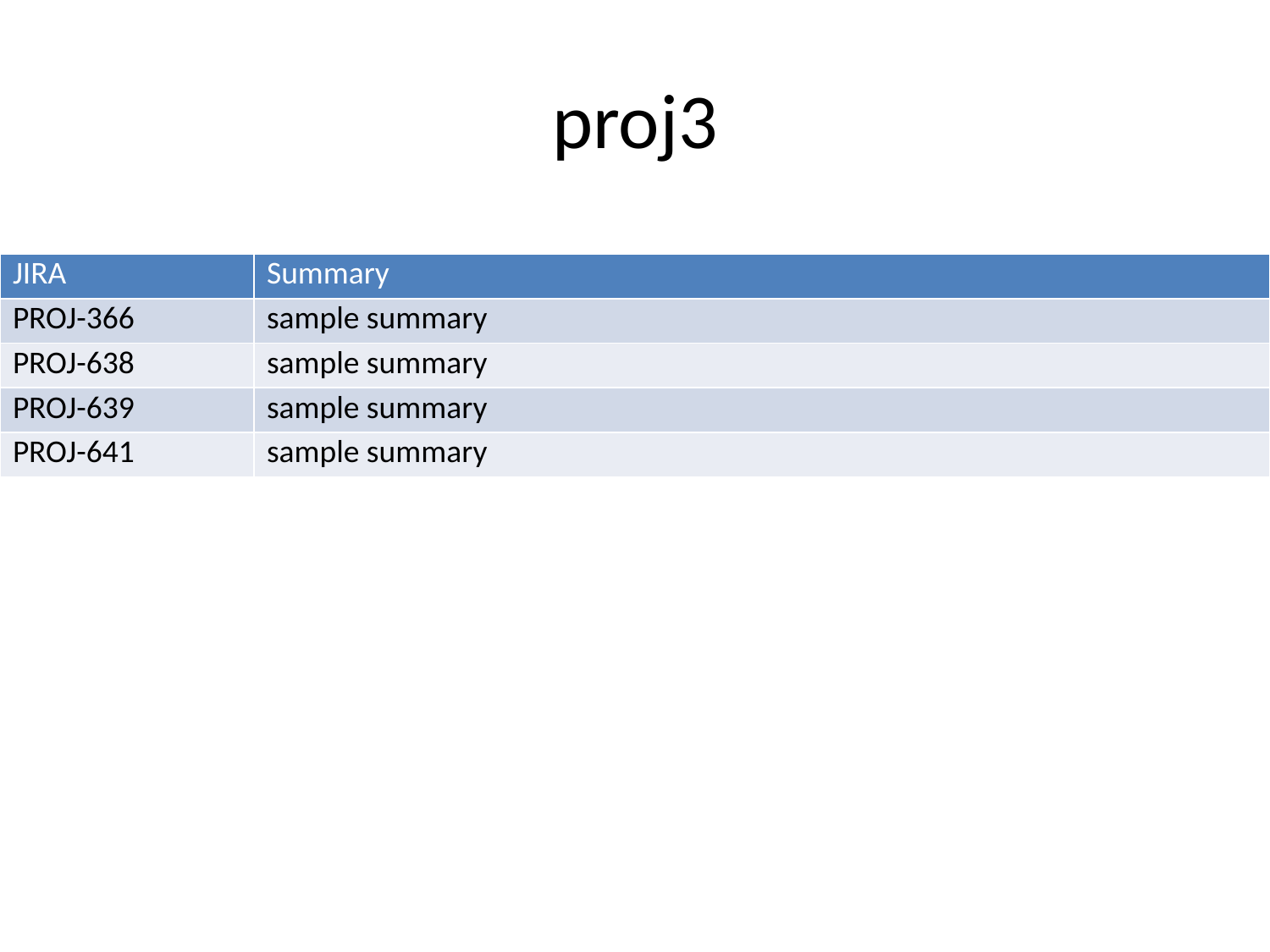

# proj3
| JIRA | Summary |
| --- | --- |
| PROJ-366 | sample summary |
| PROJ-638 | sample summary |
| PROJ-639 | sample summary |
| PROJ-641 | sample summary |